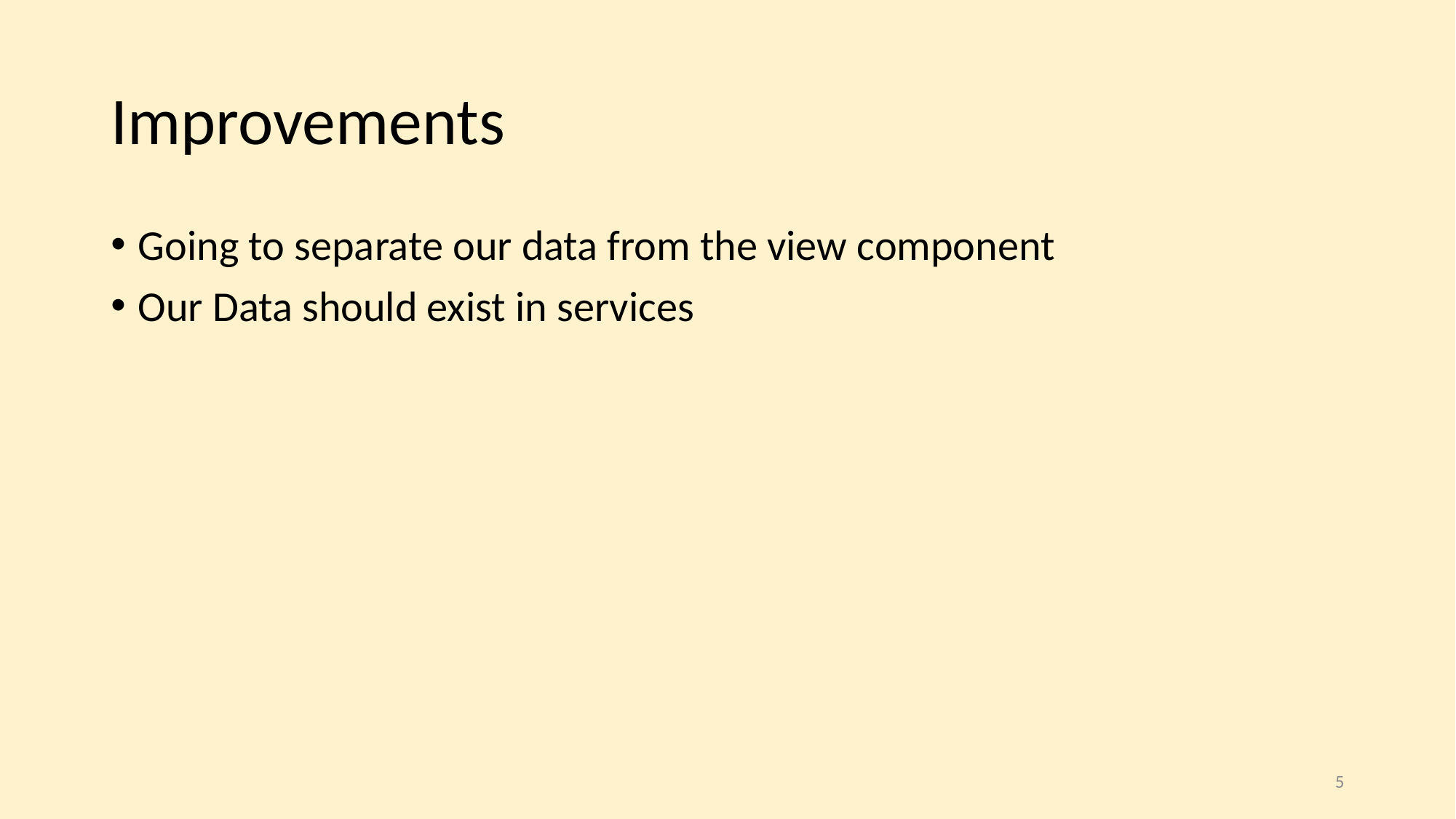

# Improvements
Going to separate our data from the view component
Our Data should exist in services
5